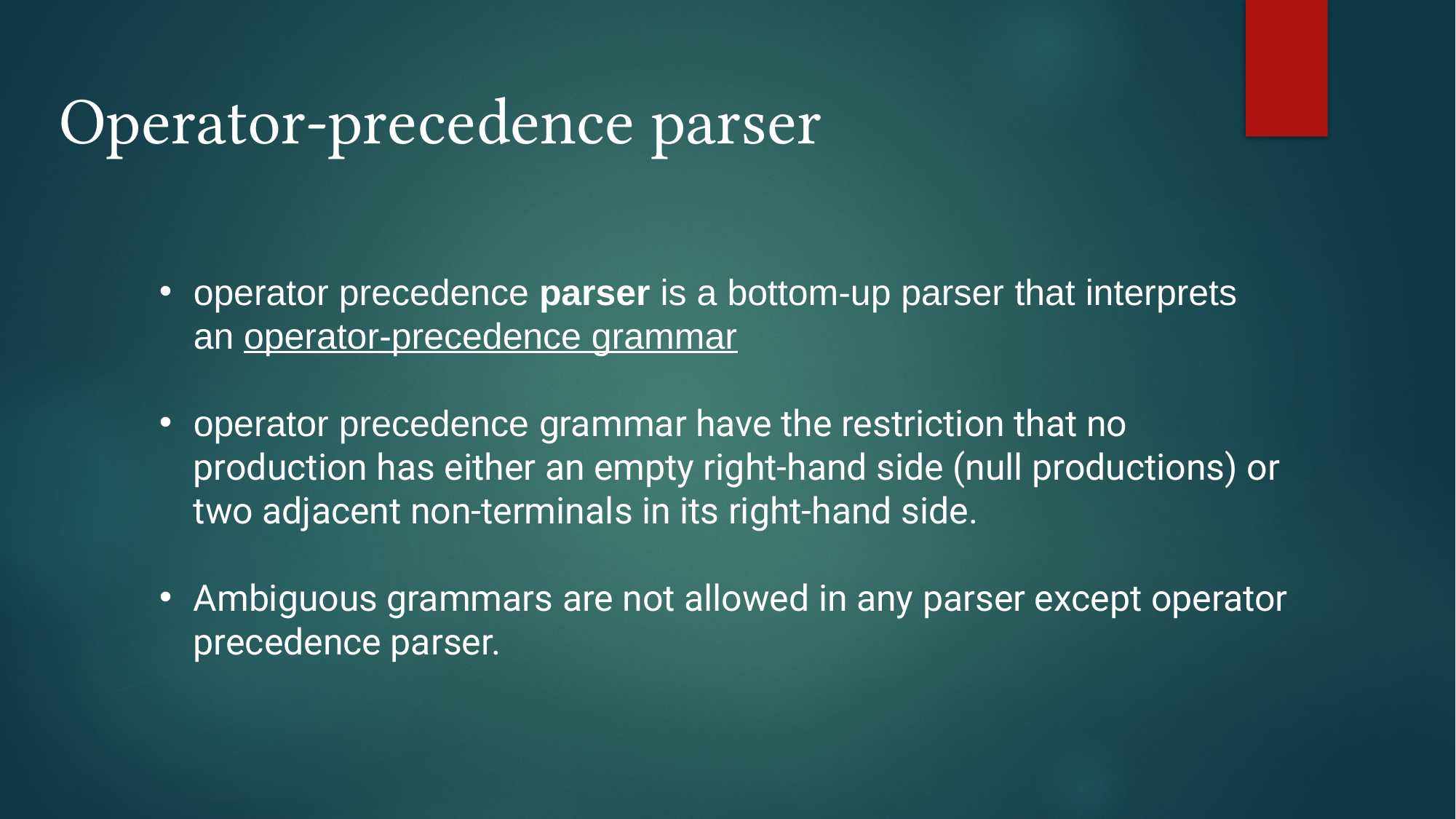

Operator-precedence parser

operator precedence parser is a bottom-up parser that interprets an operator-precedence grammar

operator precedence grammar have the restriction that no production has either an empty right-hand side (null productions) or two adjacent non-terminals in its right-hand side.

Ambiguous grammars are not allowed in any parser except operator precedence parser.